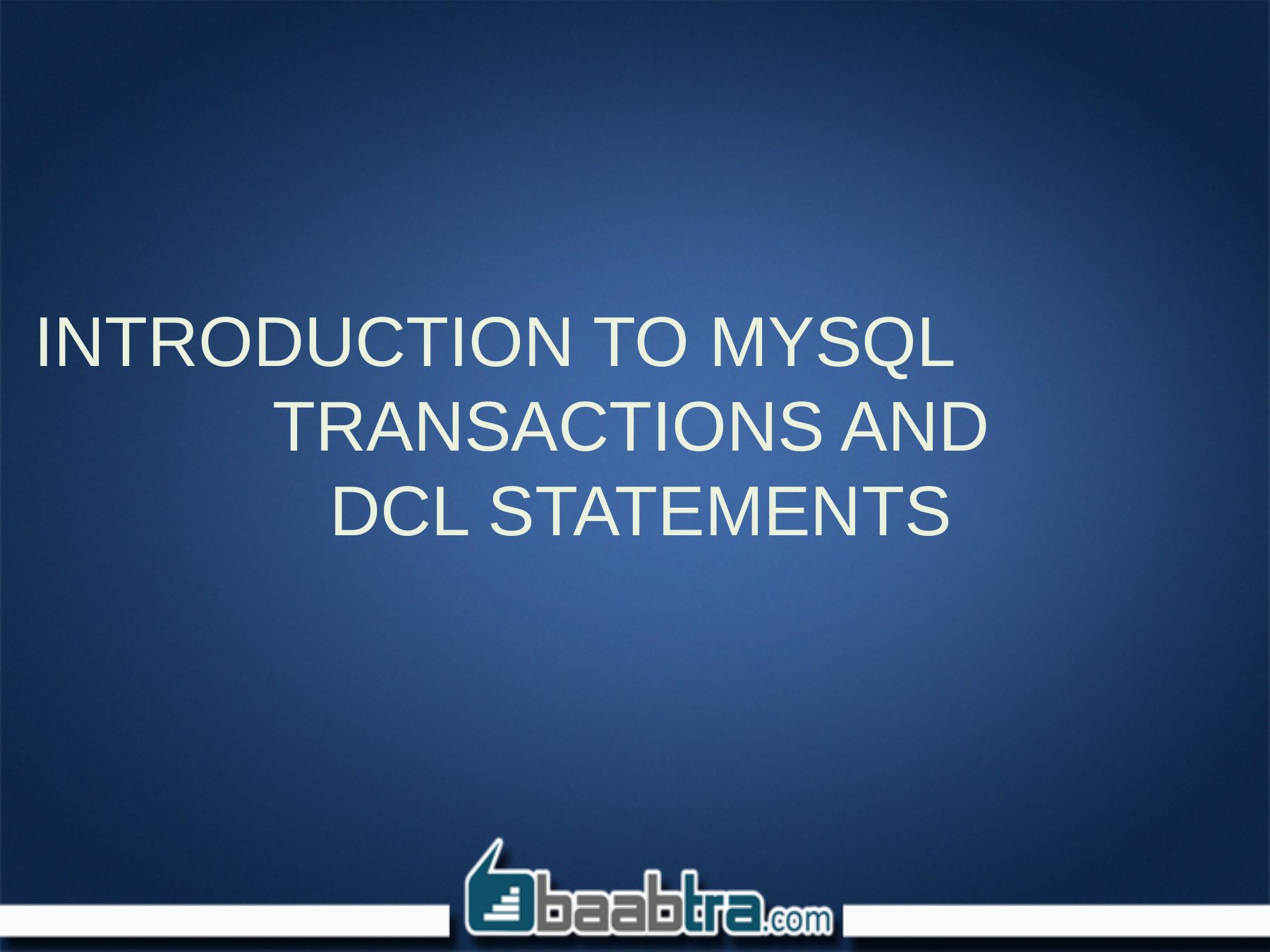

# INTRODUCTION TO MYSQL                TRANSACTIONS AND DCL STATEMENTS